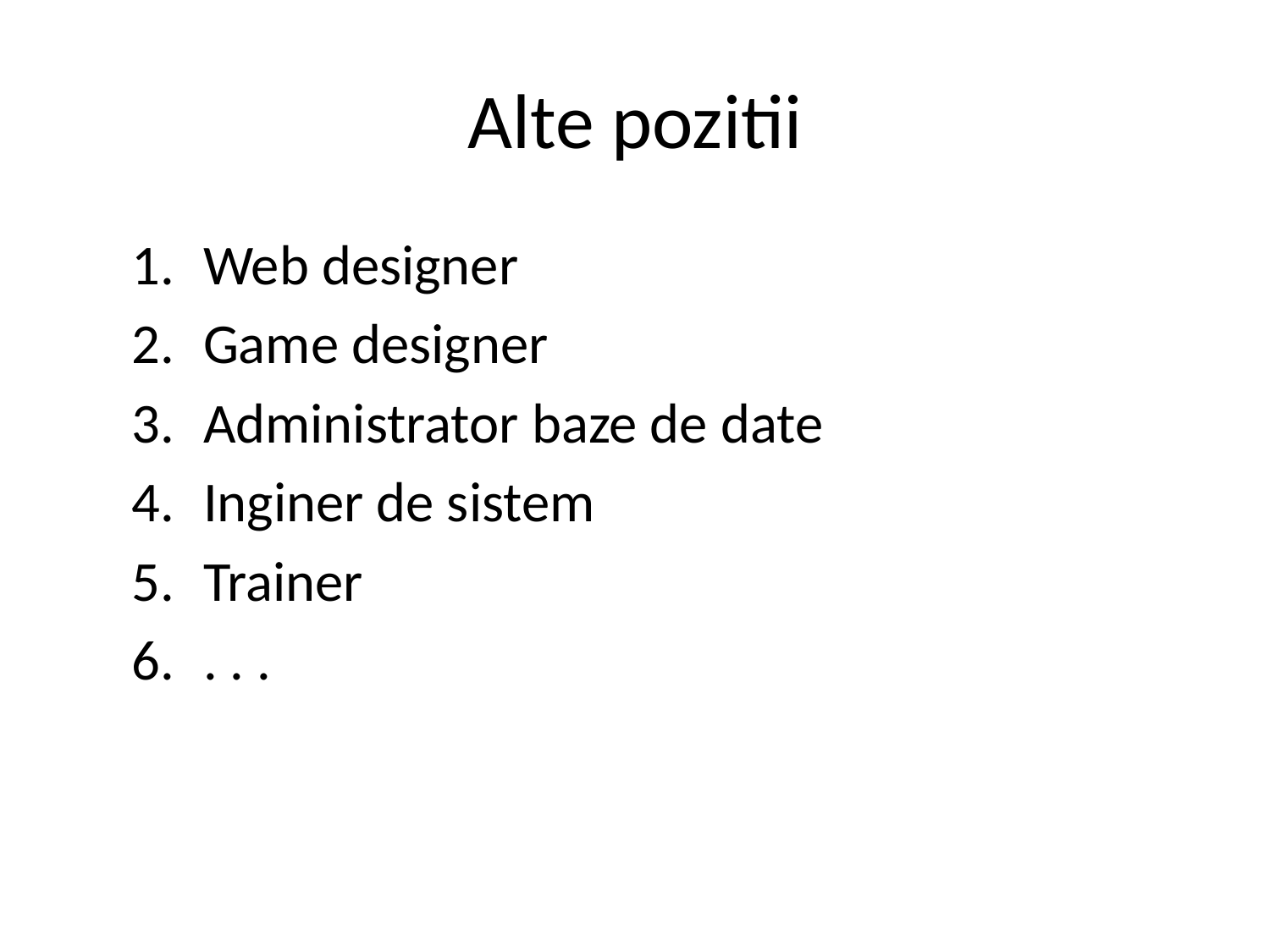

# Alte pozitii
Web designer
Game designer
Administrator baze de date
Inginer de sistem
Trainer
. . .